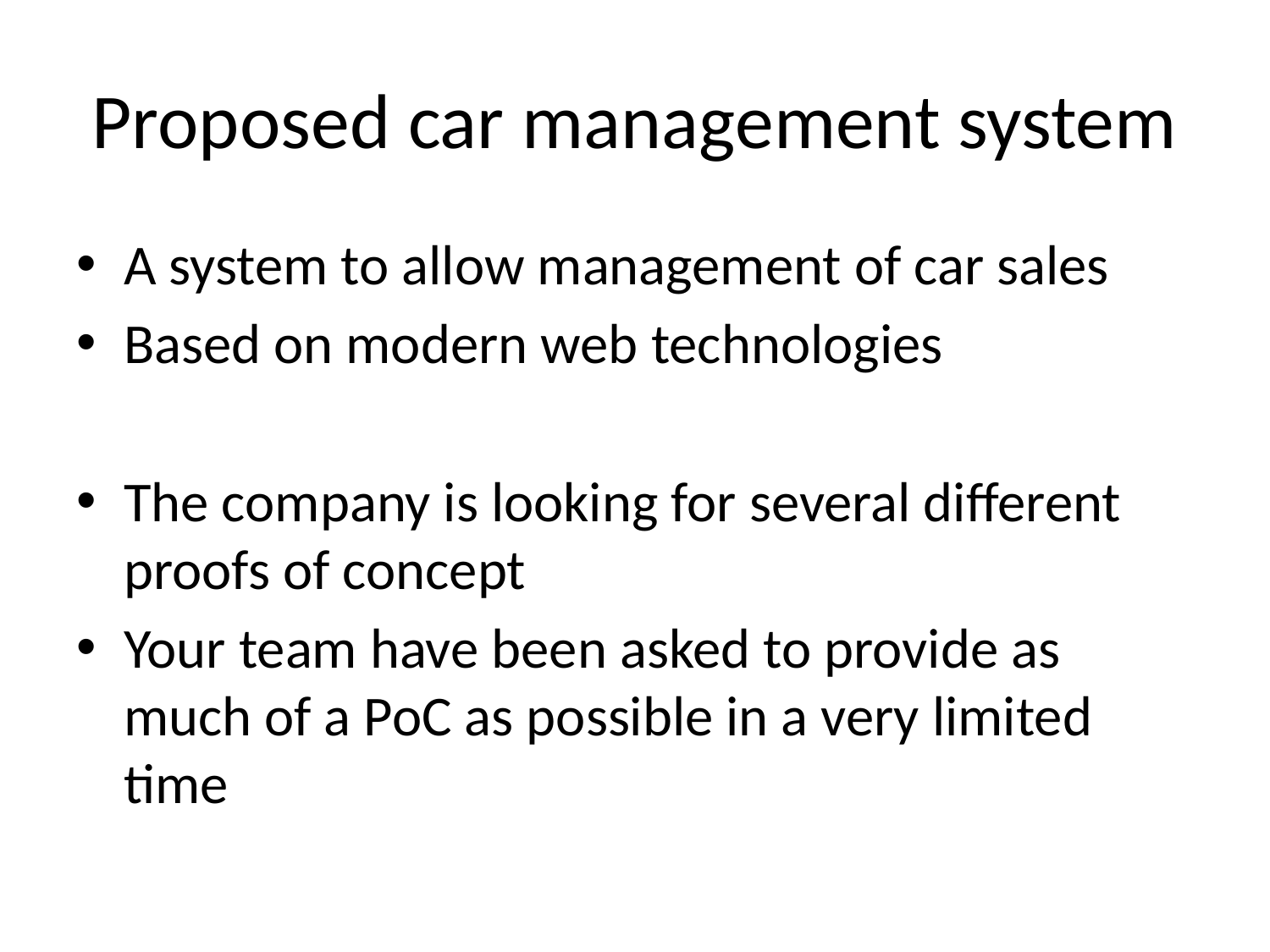

# Proposed car management system
A system to allow management of car sales
Based on modern web technologies

The company is looking for several different proofs of concept
Your team have been asked to provide as much of a PoC as possible in a very limited time